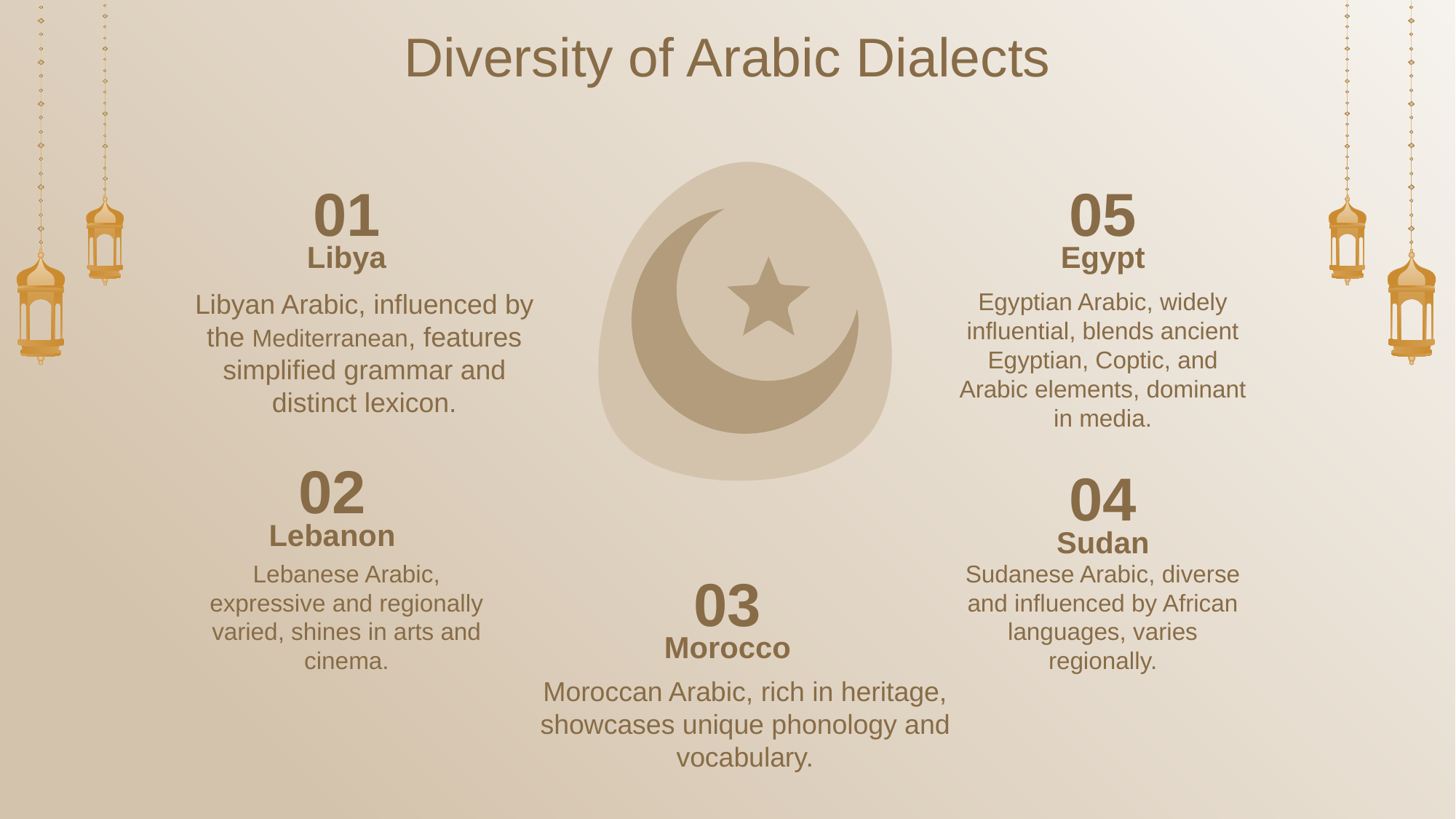

# Diversity of Arabic Dialects
01
05

Libya
Egypt

Egyptian Arabic, widely influential, blends ancient Egyptian, Coptic, and Arabic elements, dominant in media.
Libyan Arabic, influenced by the Mediterranean, features simplified grammar and distinct lexicon.

02
04
Lebanon
Sudan
Lebanese Arabic, expressive and regionally varied, shines in arts and cinema.
Sudanese Arabic, diverse and influenced by African languages, varies regionally.
03
Morocco
Moroccan Arabic, rich in heritage, showcases unique phonology and vocabulary.